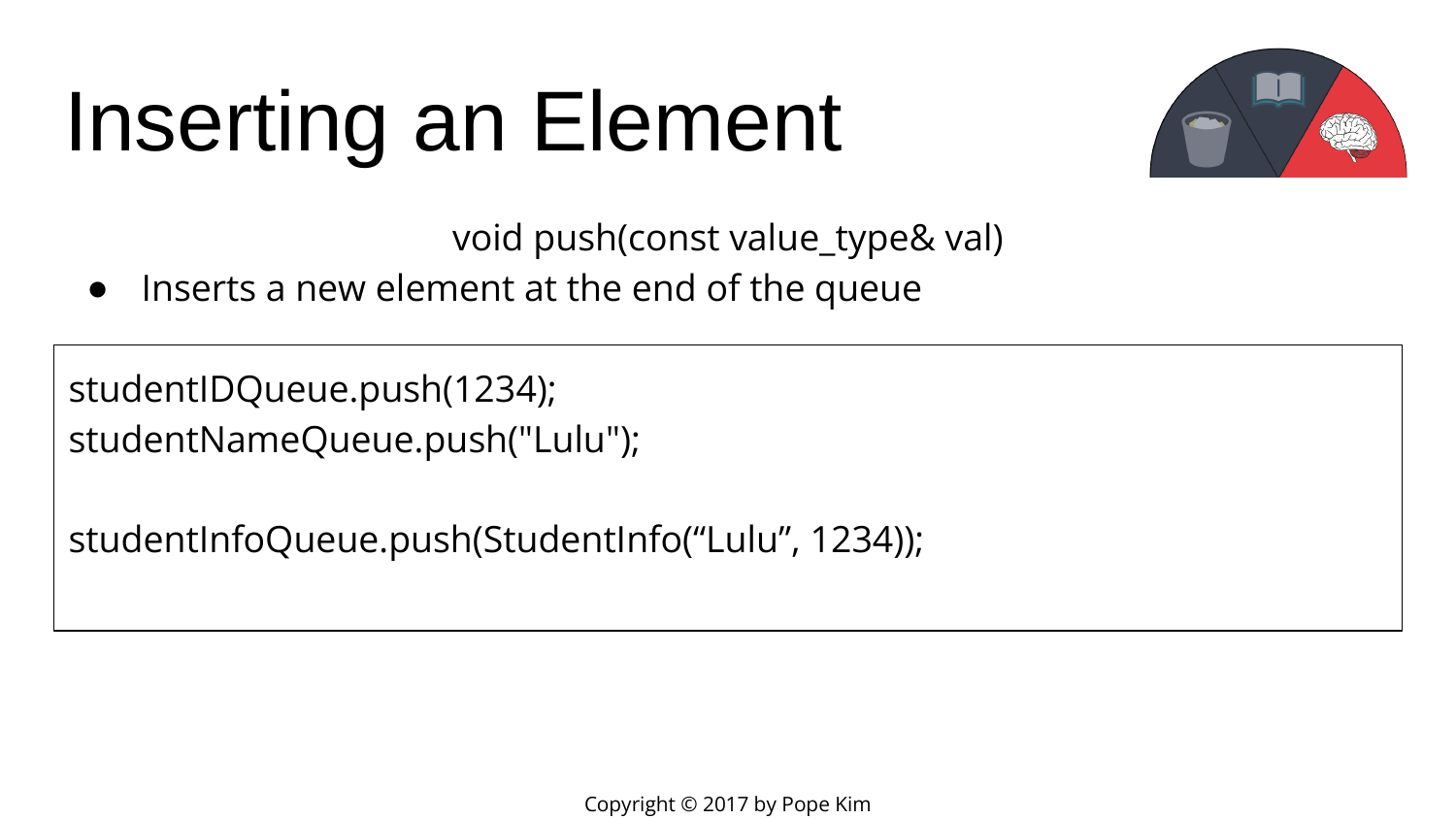

# Inserting an Element
void push(const value_type& val)
Inserts a new element at the end of the queue
studentIDQueue.push(1234);
studentNameQueue.push("Lulu");

studentInfoQueue.push(StudentInfo(“Lulu”, 1234));